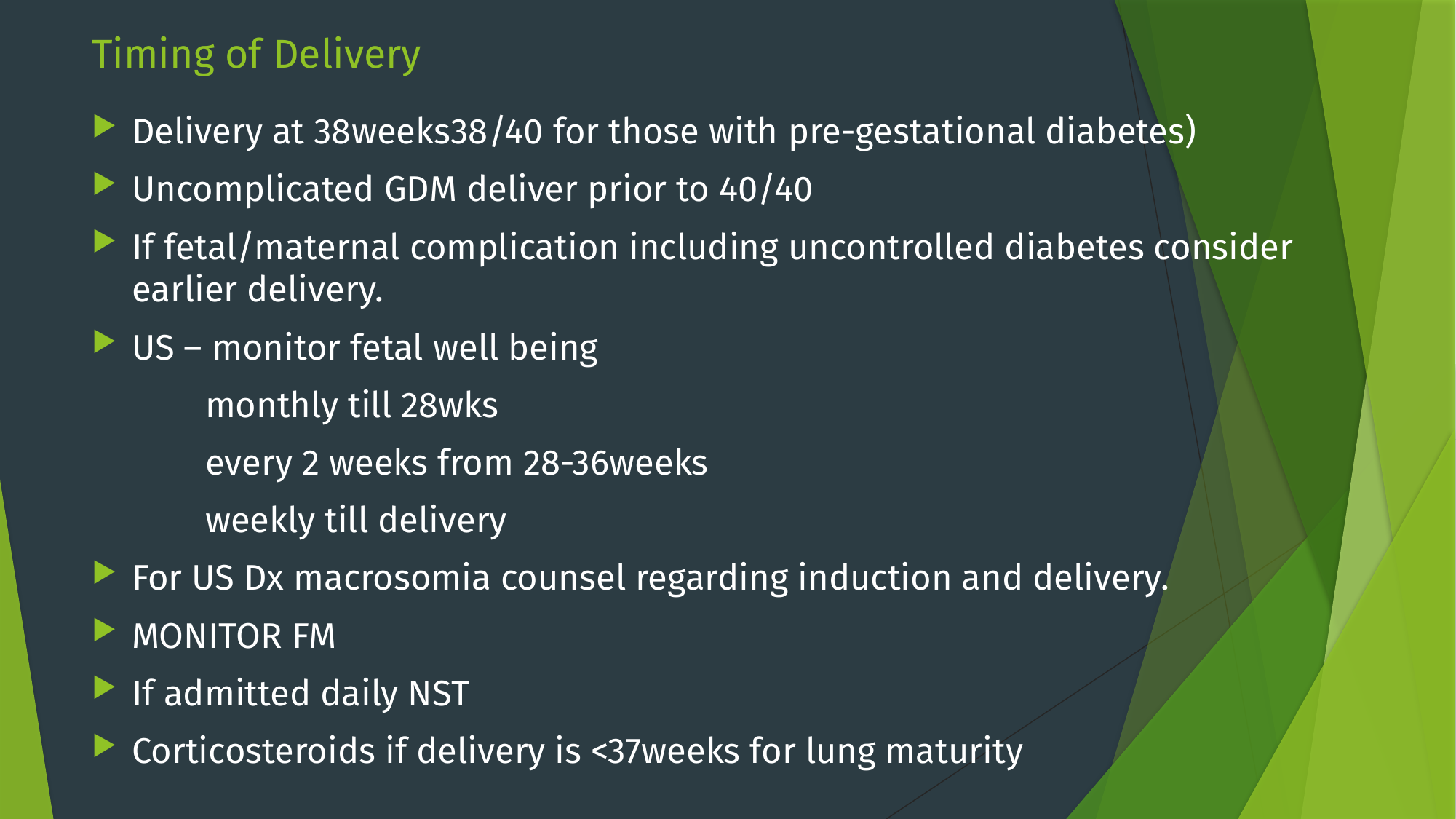

# Timing of Delivery
Delivery at 38weeks38/40 for those with pre-gestational diabetes)
Uncomplicated GDM deliver prior to 40/40
If fetal/maternal complication including uncontrolled diabetes consider earlier delivery.
US – monitor fetal well being
            monthly till 28wks
            every 2 weeks from 28-36weeks
            weekly till delivery
For US Dx macrosomia counsel regarding induction and delivery.
MONITOR FM
If admitted daily NST
Corticosteroids if delivery is <37weeks for lung maturity